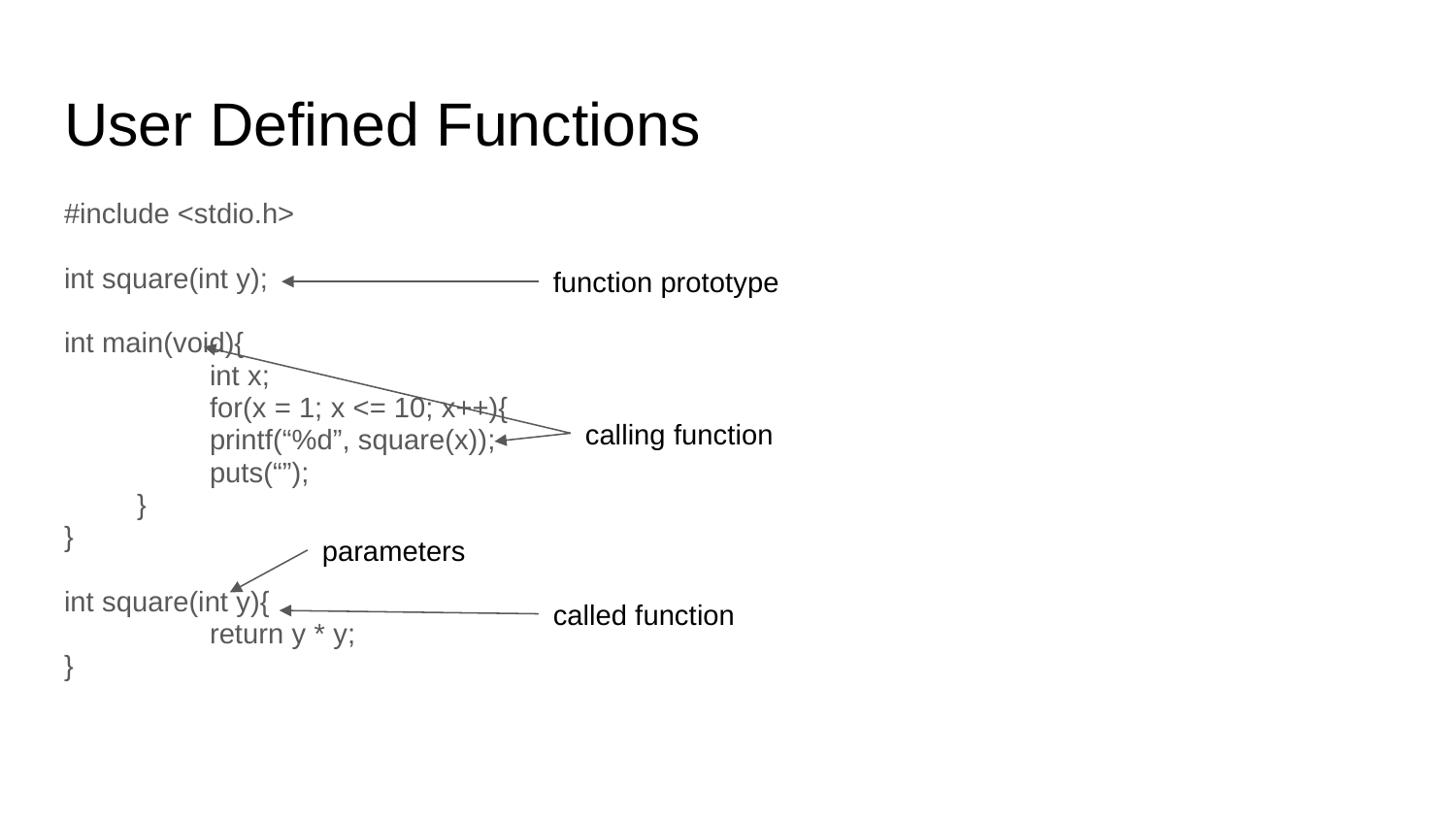

# User Defined Functions
#include <stdio.h>

int square(int y);

int main(void){
	int x;
	for(x = 1; x <= 10; x++){
	printf(“%d”, square(x));
	puts(“”);
}
}

int square(int y){
	return y * y;
}
function prototype
calling function
parameters
called function